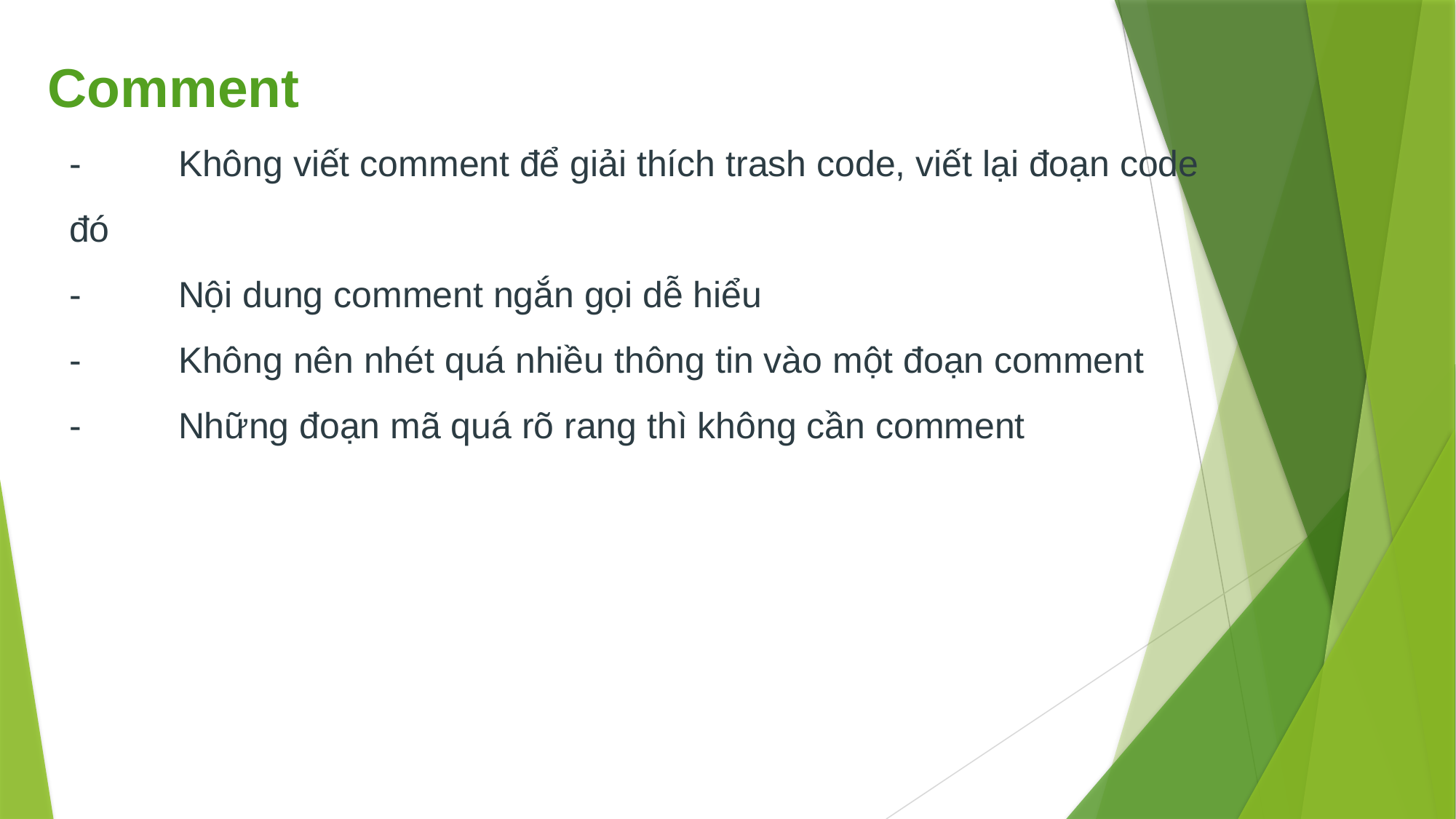

# Comment -	Không viết comment để giải thích trash code, viết lại đoạn code đó -	Nội dung comment ngắn gọi dễ hiểu -	Không nên nhét quá nhiều thông tin vào một đoạn comment -	Những đoạn mã quá rõ rang thì không cần comment